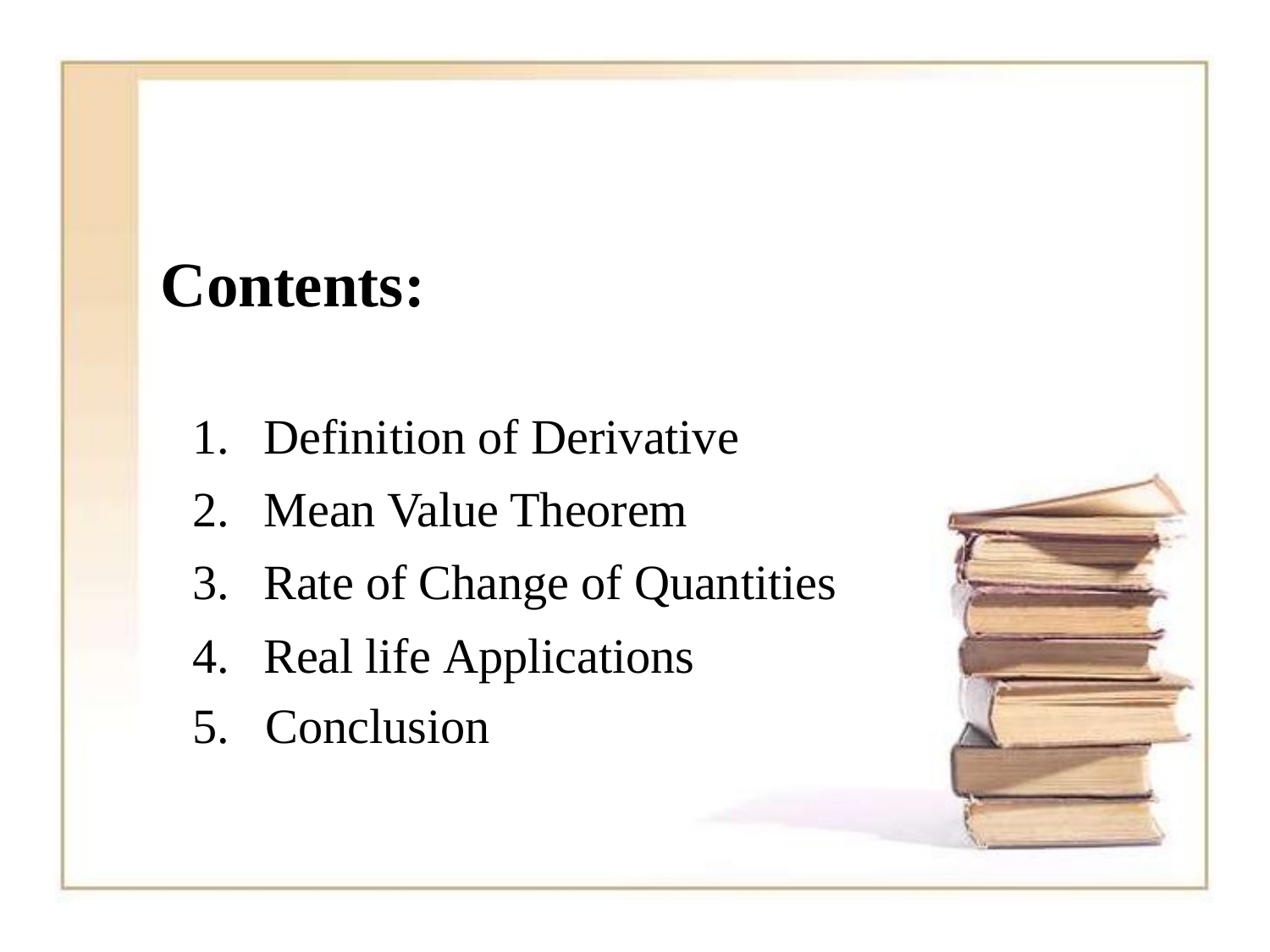

# Contents:
Definition of Derivative
Mean Value Theorem
Rate of Change of Quantities
Real life Applications
5.   Conclusion